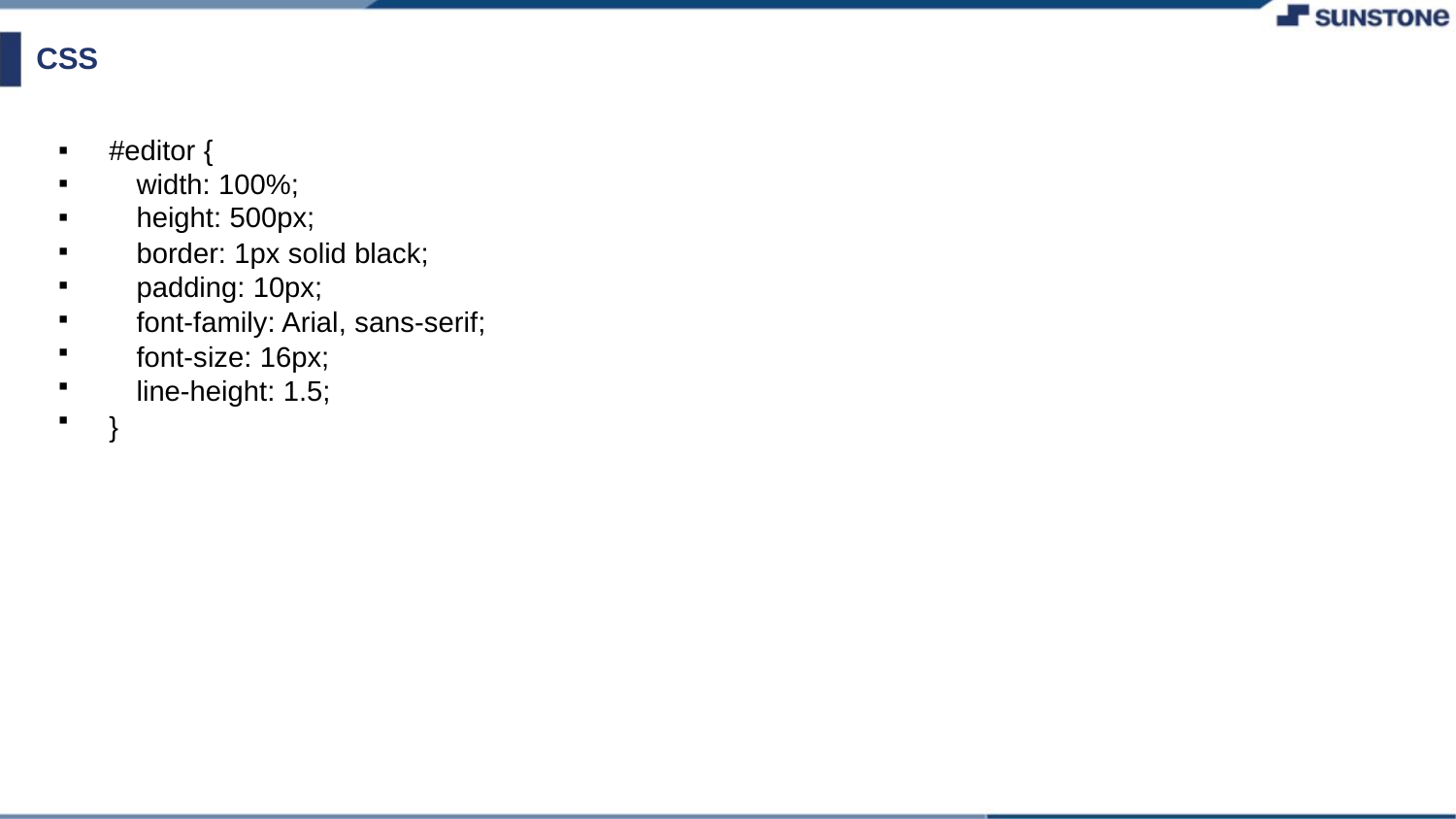

CSS
#editor {
▪
▪
▪
▪
▪
▪
▪
▪
▪
width: 100%;
height: 500px;
border: 1px solid black;
padding: 10px;
font-family: Arial, sans-serif;
font-size: 16px;
line-height: 1.5;
}